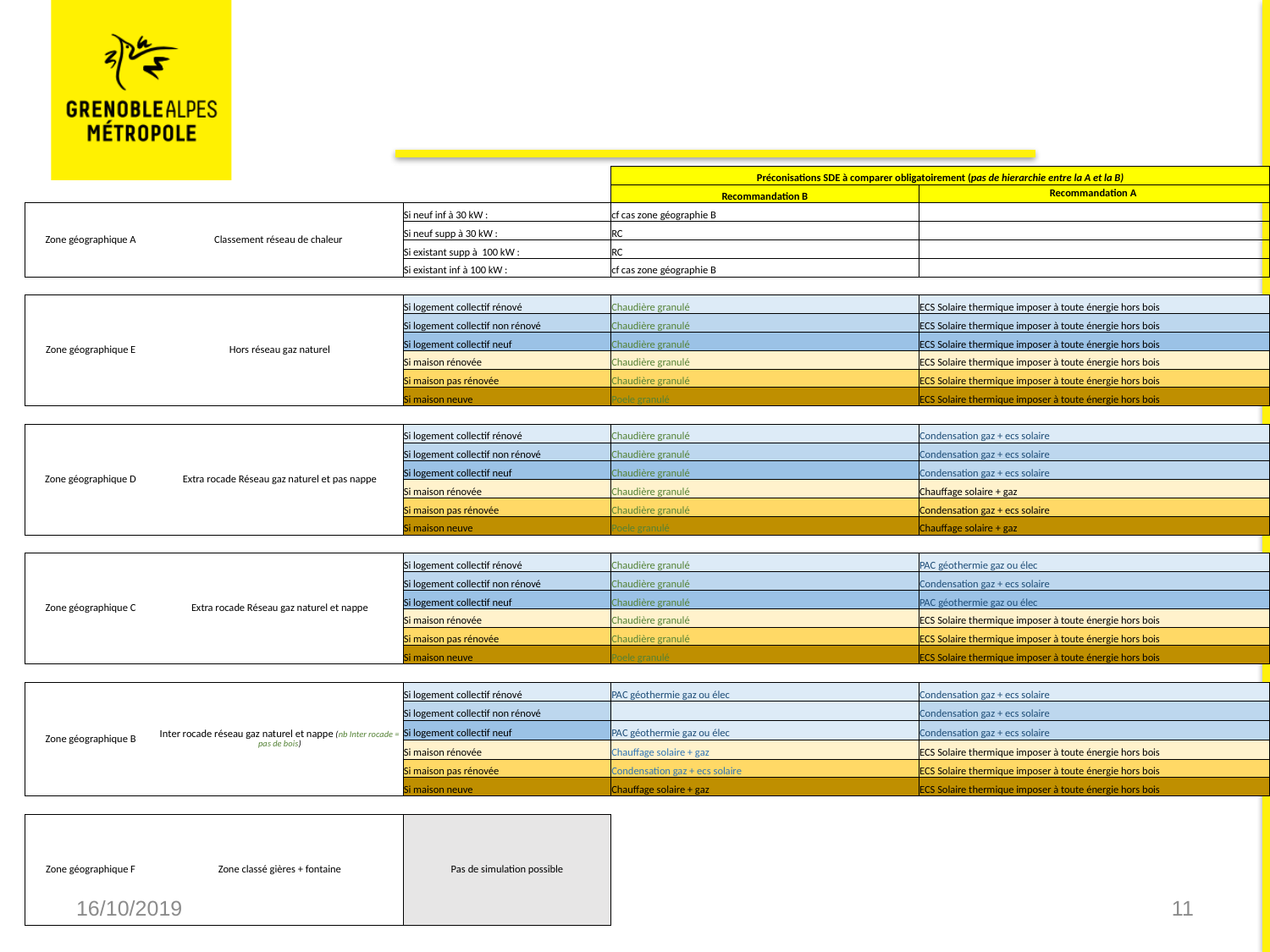

|  |  |  | Préconisations SDE à comparer obligatoirement (pas de hierarchie entre la A et la B) |  |
| --- | --- | --- | --- | --- |
|  |  |  | Recommandation B | Recommandation A |
| Zone géographique A | Classement réseau de chaleur | Si neuf inf à 30 kW : | cf cas zone géographie B |  |
|  |  | Si neuf supp à 30 kW : | RC |  |
|  |  | Si existant supp à 100 kW : | RC |  |
|  |  | Si existant inf à 100 kW : | cf cas zone géographie B |  |
|  |  |  |  |  |
| Zone géographique E | Hors réseau gaz naturel | Si logement collectif rénové | Chaudière granulé | ECS Solaire thermique imposer à toute énergie hors bois |
|  |  | Si logement collectif non rénové | Chaudière granulé | ECS Solaire thermique imposer à toute énergie hors bois |
|  |  | Si logement collectif neuf | Chaudière granulé | ECS Solaire thermique imposer à toute énergie hors bois |
|  |  | Si maison rénovée | Chaudière granulé | ECS Solaire thermique imposer à toute énergie hors bois |
|  |  | Si maison pas rénovée | Chaudière granulé | ECS Solaire thermique imposer à toute énergie hors bois |
|  |  | Si maison neuve | Poele granulé | ECS Solaire thermique imposer à toute énergie hors bois |
|  |  |  |  |  |
| Zone géographique D | Extra rocade Réseau gaz naturel et pas nappe | Si logement collectif rénové | Chaudière granulé | Condensation gaz + ecs solaire |
|  |  | Si logement collectif non rénové | Chaudière granulé | Condensation gaz + ecs solaire |
|  |  | Si logement collectif neuf | Chaudière granulé | Condensation gaz + ecs solaire |
|  |  | Si maison rénovée | Chaudière granulé | Chauffage solaire + gaz |
|  |  | Si maison pas rénovée | Chaudière granulé | Condensation gaz + ecs solaire |
|  |  | Si maison neuve | Poele granulé | Chauffage solaire + gaz |
|  |  |  |  |  |
| Zone géographique C | Extra rocade Réseau gaz naturel et nappe | Si logement collectif rénové | Chaudière granulé | PAC géothermie gaz ou élec |
|  |  | Si logement collectif non rénové | Chaudière granulé | Condensation gaz + ecs solaire |
|  |  | Si logement collectif neuf | Chaudière granulé | PAC géothermie gaz ou élec |
|  |  | Si maison rénovée | Chaudière granulé | ECS Solaire thermique imposer à toute énergie hors bois |
|  |  | Si maison pas rénovée | Chaudière granulé | ECS Solaire thermique imposer à toute énergie hors bois |
|  |  | Si maison neuve | Poele granulé | ECS Solaire thermique imposer à toute énergie hors bois |
|  |  |  |  |  |
| Zone géographique B | Inter rocade réseau gaz naturel et nappe (nb Inter rocade = pas de bois) | Si logement collectif rénové | PAC géothermie gaz ou élec | Condensation gaz + ecs solaire |
|  |  | Si logement collectif non rénové |  | Condensation gaz + ecs solaire |
|  |  | Si logement collectif neuf | PAC géothermie gaz ou élec | Condensation gaz + ecs solaire |
|  |  | Si maison rénovée | Chauffage solaire + gaz | ECS Solaire thermique imposer à toute énergie hors bois |
|  |  | Si maison pas rénovée | Condensation gaz + ecs solaire | ECS Solaire thermique imposer à toute énergie hors bois |
|  |  | Si maison neuve | Chauffage solaire + gaz | ECS Solaire thermique imposer à toute énergie hors bois |
|  |  |  |  |  |
| Zone géographique F | Zone classé gières + fontaine | Pas de simulation possible |  |  |
|  |  |  |  |  |
|  |  |  |  |  |
|  |  |  |  |  |
|  |  |  |  |  |
|  |  |  |  |  |
16/10/2019
11